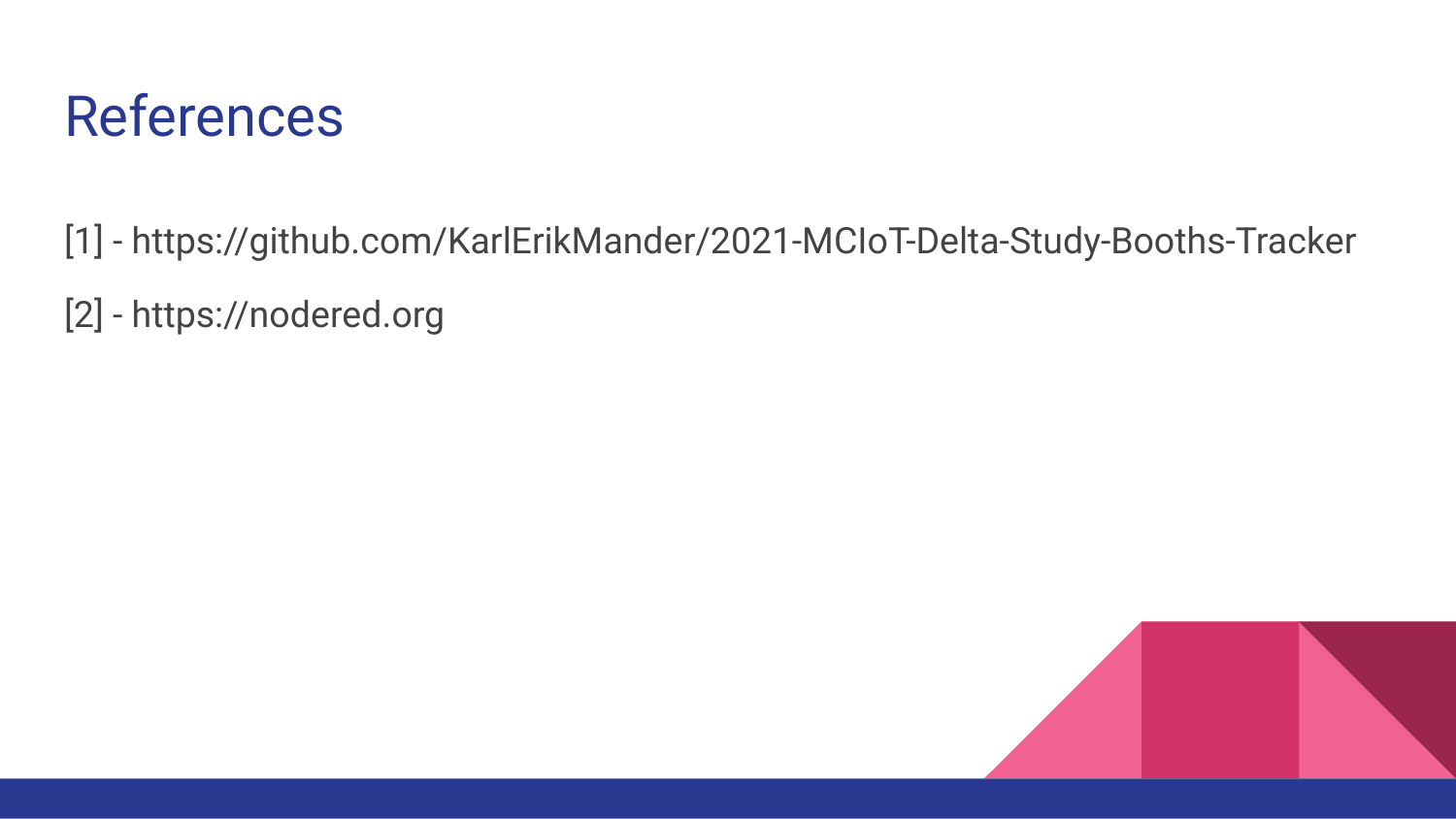

# References
[1] - https://github.com/KarlErikMander/2021-MCIoT-Delta-Study-Booths-Tracker
[2] - https://nodered.org